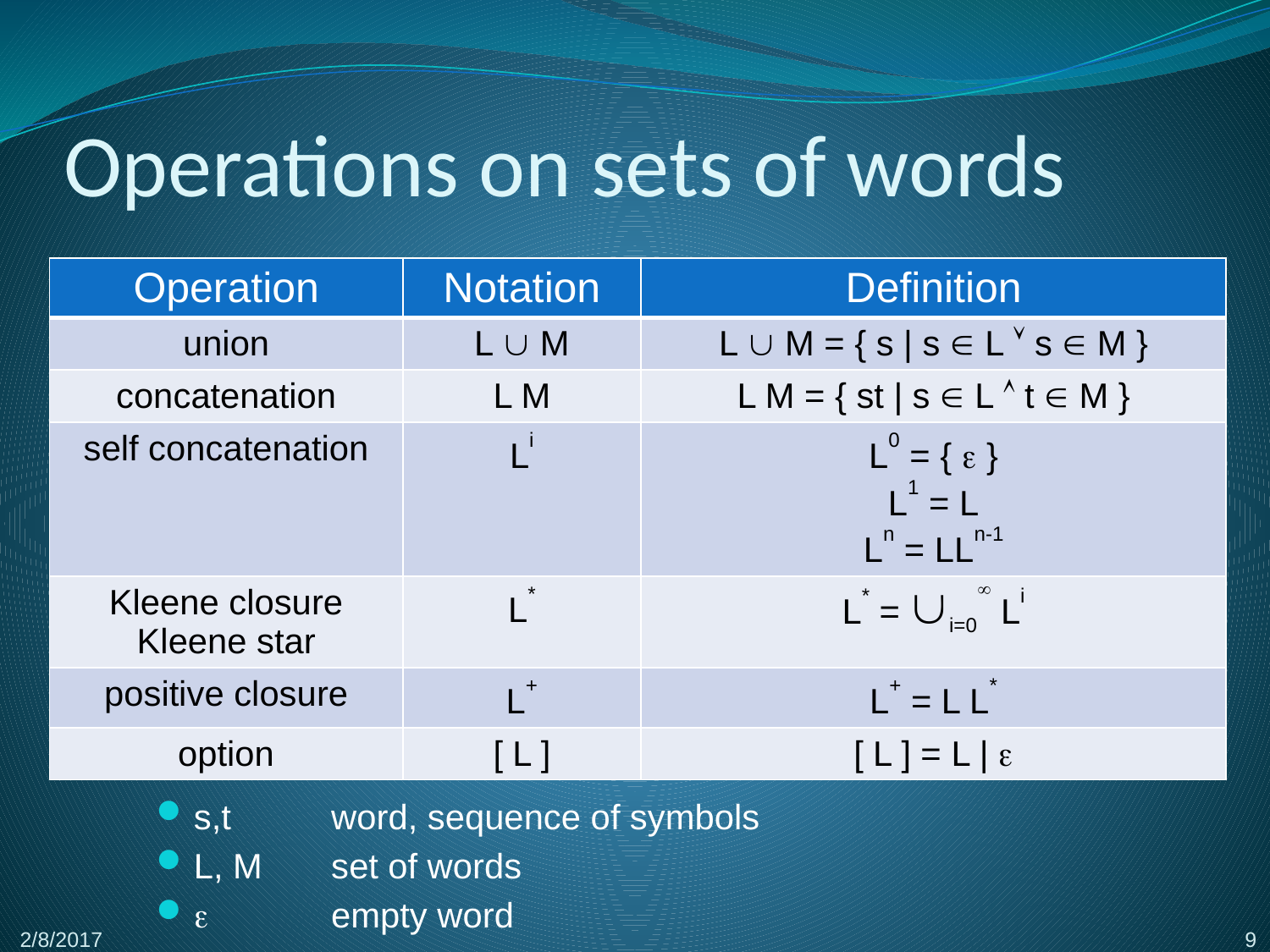

# Operations on sets of words
| Operation | Notation | Definition |
| --- | --- | --- |
| union | L ∪ M | L ∪ M = { s | s ∈ L ∨ s ∈ M } |
| concatenation | L M | L M = { st | s ∈ L ∧ t ∈ M } |
| self concatenation | Li | L0 = { ε } L1 = L Ln = LLn-1 |
| Kleene closure Kleene star | L\* | L\* = ∪i=0∞ Li |
| positive closure | L+ | L+ = L L\* |
| option | [ L ] | [ L ] = L | ε |
s,t	word, sequence of symbols
L, M	set of words
ε	empty word

9
2/8/2017